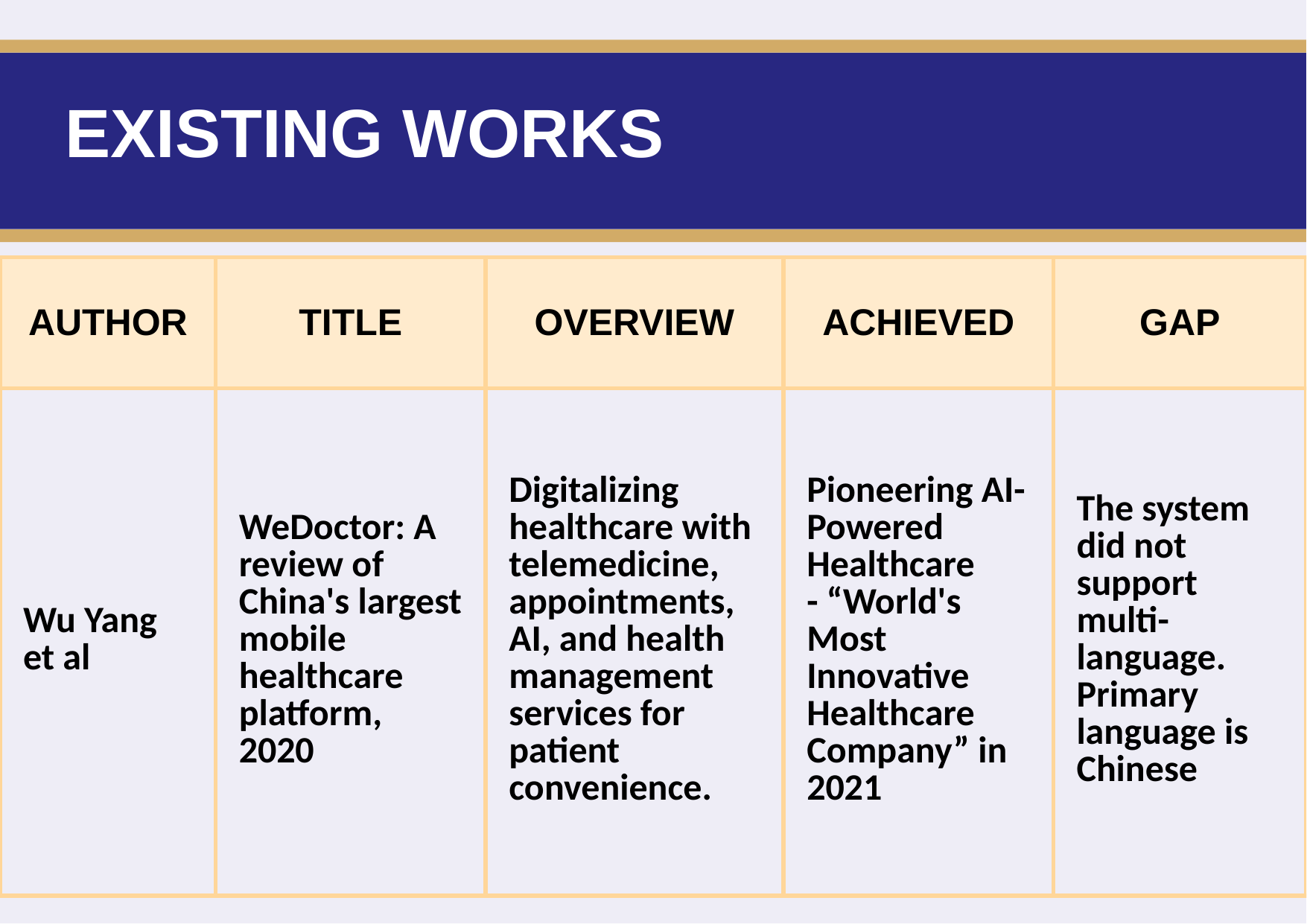

# EXISTING WORKS
| AUTHOR | TITLE | OVERVIEW | ACHIEVED | GAP |
| --- | --- | --- | --- | --- |
| Wu Yang et al | WeDoctor: A review of China's largest mobile healthcare platform, 2020 | Digitalizing healthcare with telemedicine, appointments, AI, and health management services for patient convenience. | Pioneering AI-Powered Healthcare - “World's Most Innovative Healthcare Company” in 2021 | The system did not support multi-language. Primary language is Chinese |